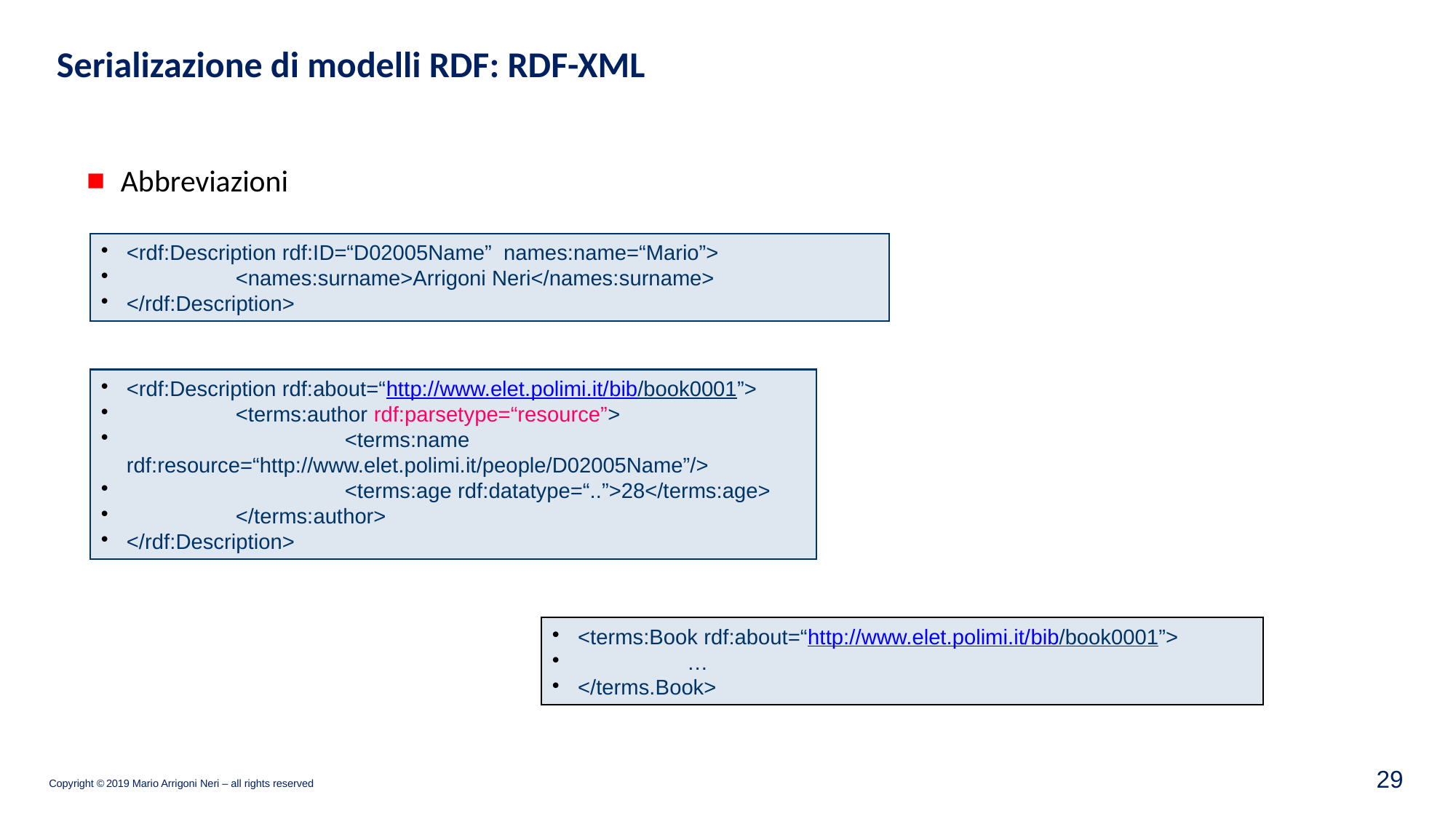

Serializazione di modelli RDF: RDF-XML

Abbreviazioni
<rdf:Description rdf:ID=“D02005Name”  names:name=“Mario”>
	<names:surname>Arrigoni Neri</names:surname>
</rdf:Description>
<rdf:Description rdf:about=“http://www.elet.polimi.it/bib/book0001”>
	<terms:author rdf:parsetype=“resource”>
		<terms:name rdf:resource=“http://www.elet.polimi.it/people/D02005Name”/>
		<terms:age rdf:datatype=“..”>28</terms:age>
	</terms:author>
</rdf:Description>
<terms:Book rdf:about=“http://www.elet.polimi.it/bib/book0001”>
	…
</terms.Book>
29